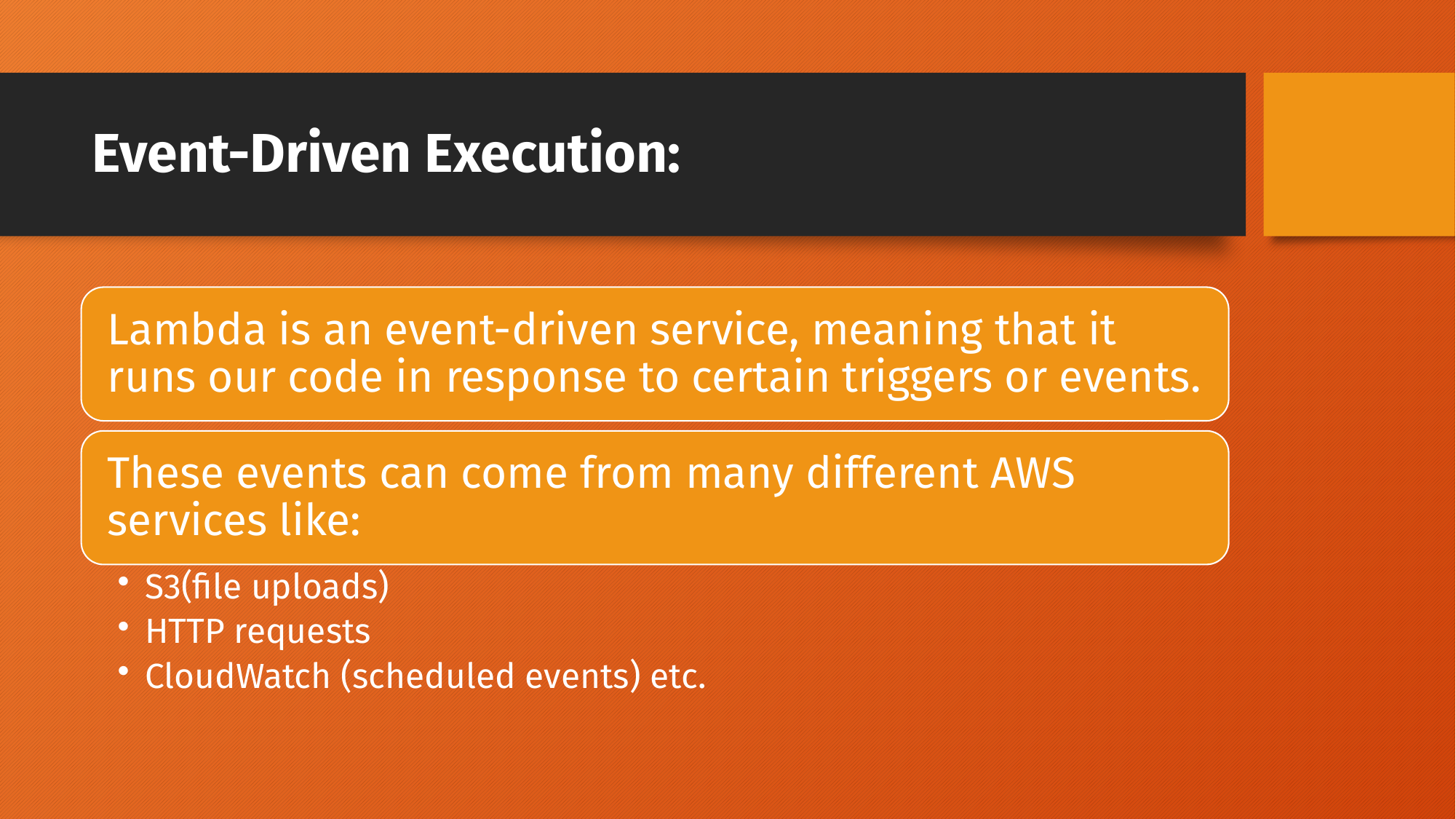

# Event-Driven Execution:
Lambda is an event-driven service, meaning that it runs our code in response to certain triggers or events.
These events can come from many different AWS services like:
S3(file uploads)
HTTP requests
CloudWatch (scheduled events) etc.